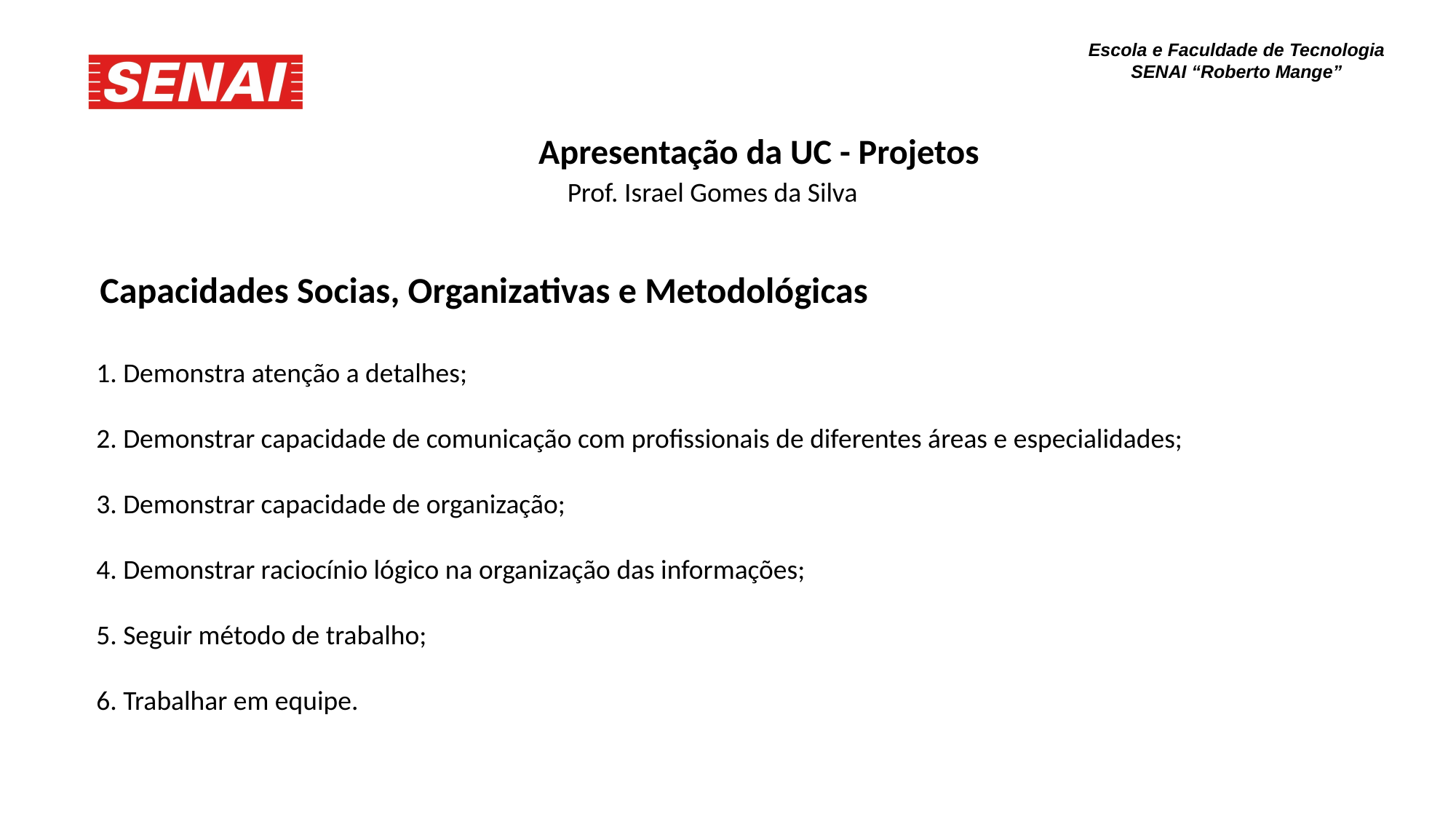

Apresentação da UC - Projetos
Prof. Israel Gomes da Silva
Capacidades Socias, Organizativas e Metodológicas

1. Demonstra atenção a detalhes;
2. Demonstrar capacidade de comunicação com profissionais de diferentes áreas e especialidades;
3. Demonstrar capacidade de organização;
4. Demonstrar raciocínio lógico na organização das informações;
5. Seguir método de trabalho;
6. Trabalhar em equipe.